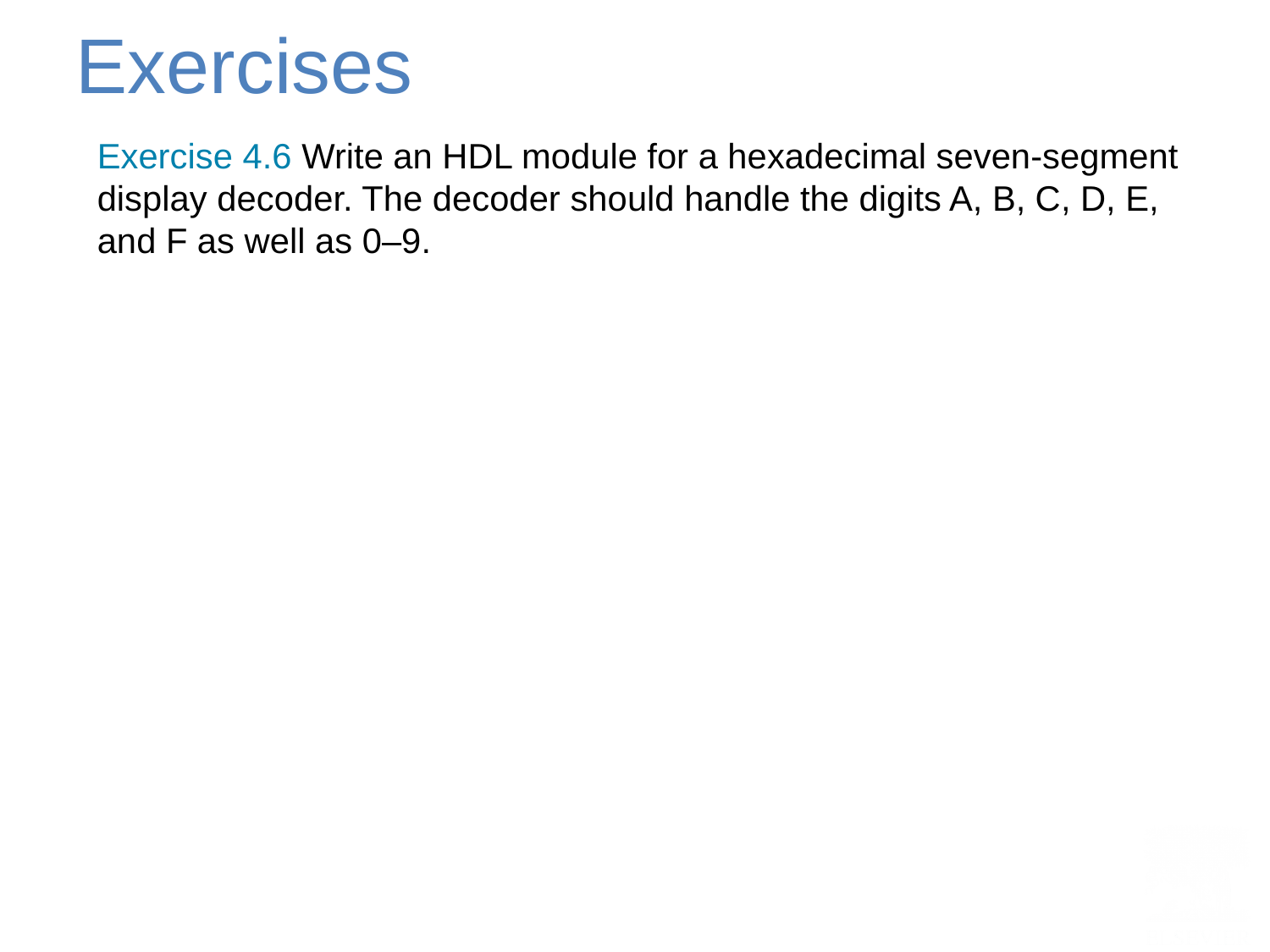

Exercises
Exercise 4.6 Write an HDL module for a hexadecimal seven-segment display decoder. The decoder should handle the digits A, B, C, D, E, and F as well as 0–9.